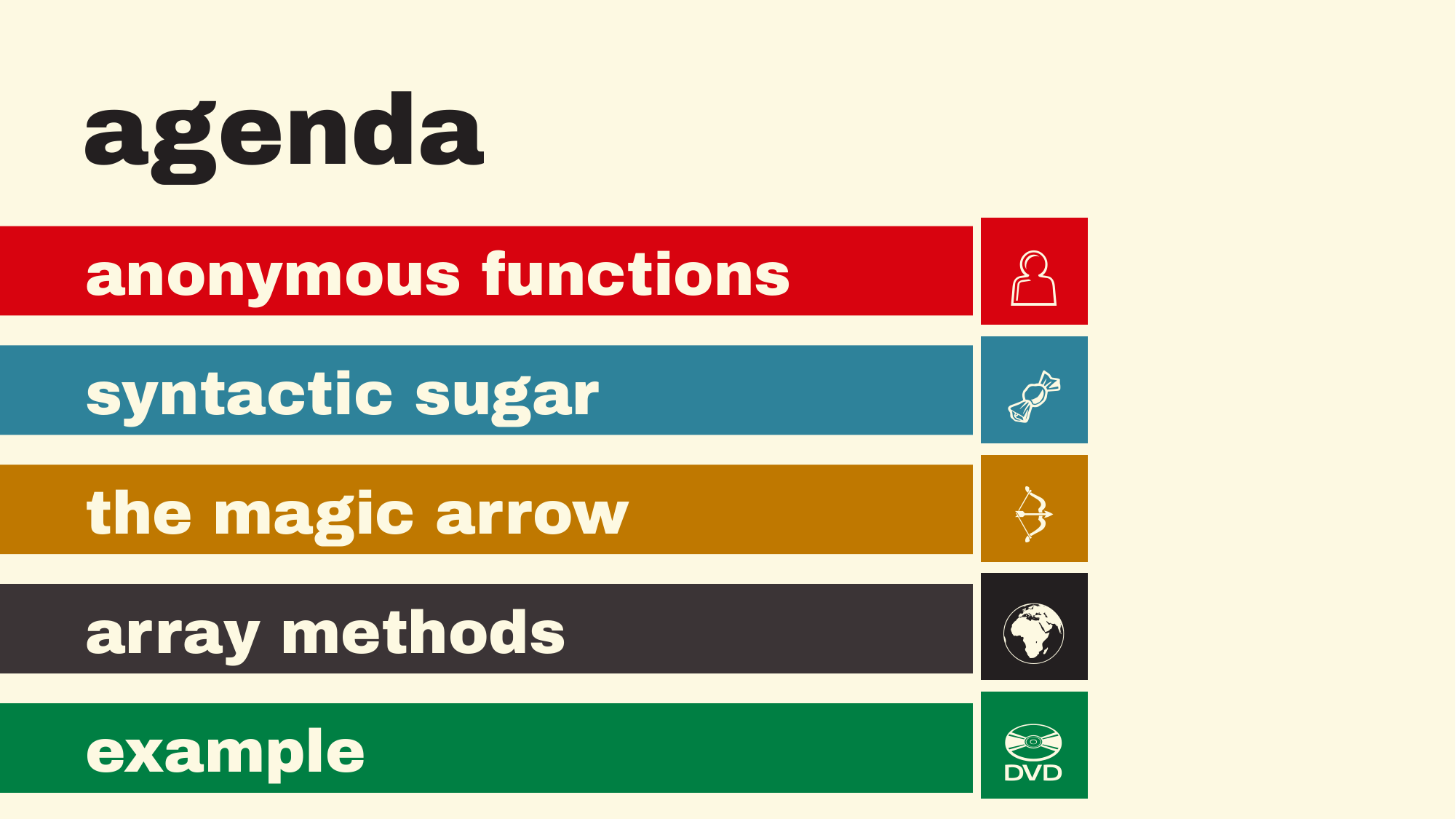

# agenda
👤
anonymous functions
🍬
syntactic sugar
🏹
the magic arrow
🌍
array methods
📀
example